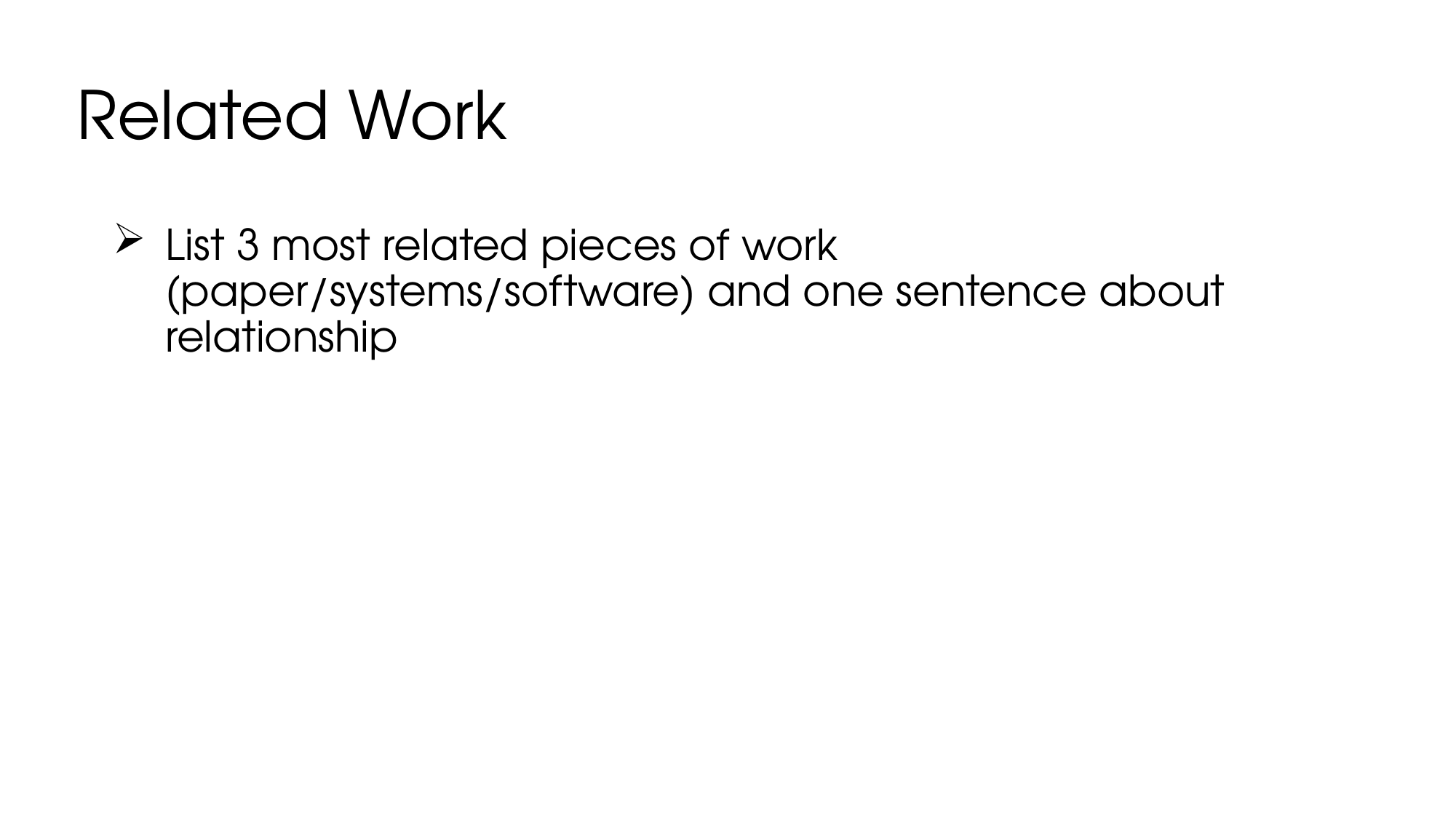

# Related Work
List 3 most related pieces of work (paper/systems/software) and one sentence about relationship